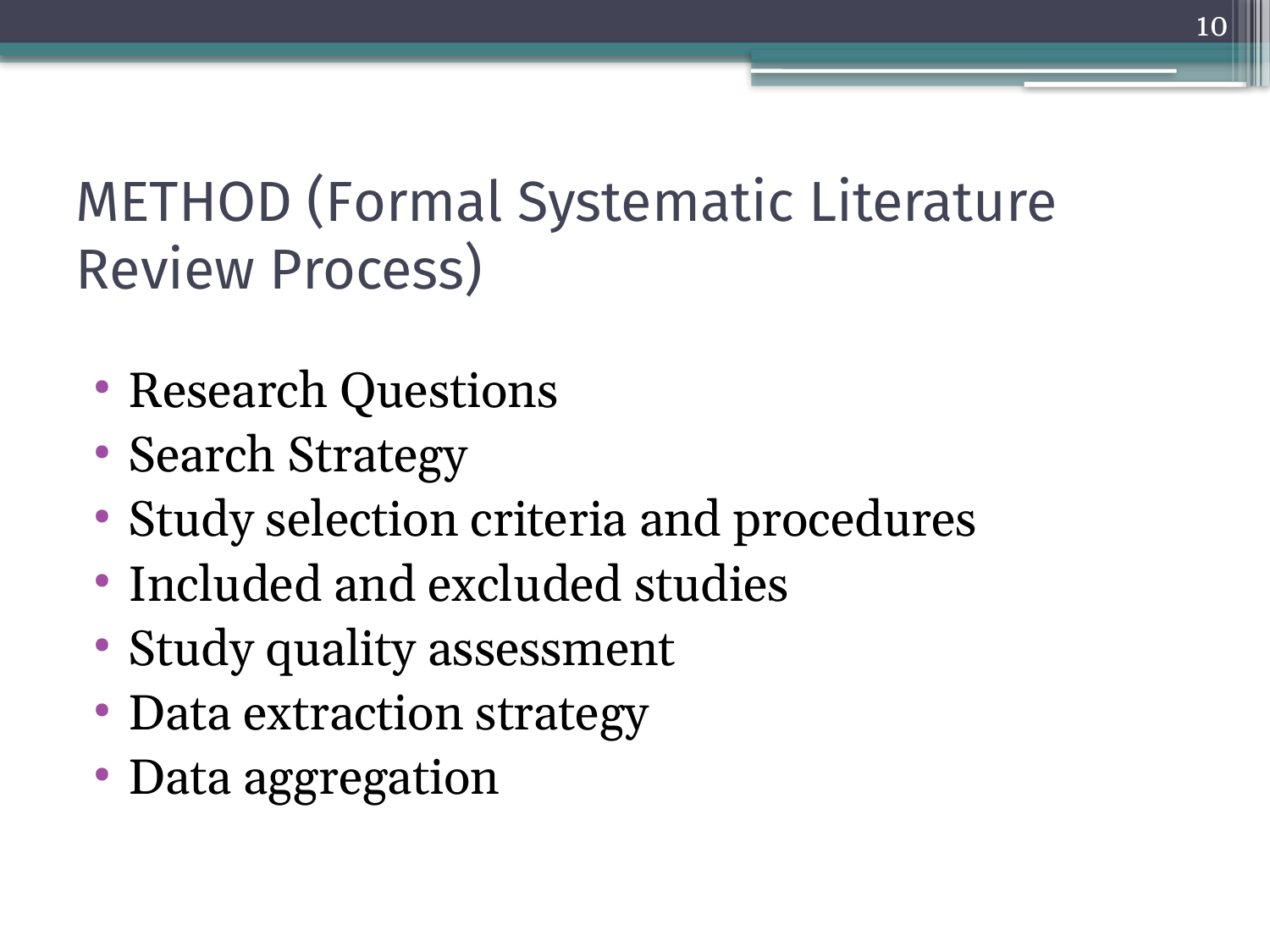

10
# METHOD (Formal Systematic Literature Review Process)
Research Questions
Search Strategy
Study selection criteria and procedures
Included and excluded studies
Study quality assessment
Data extraction strategy
Data aggregation